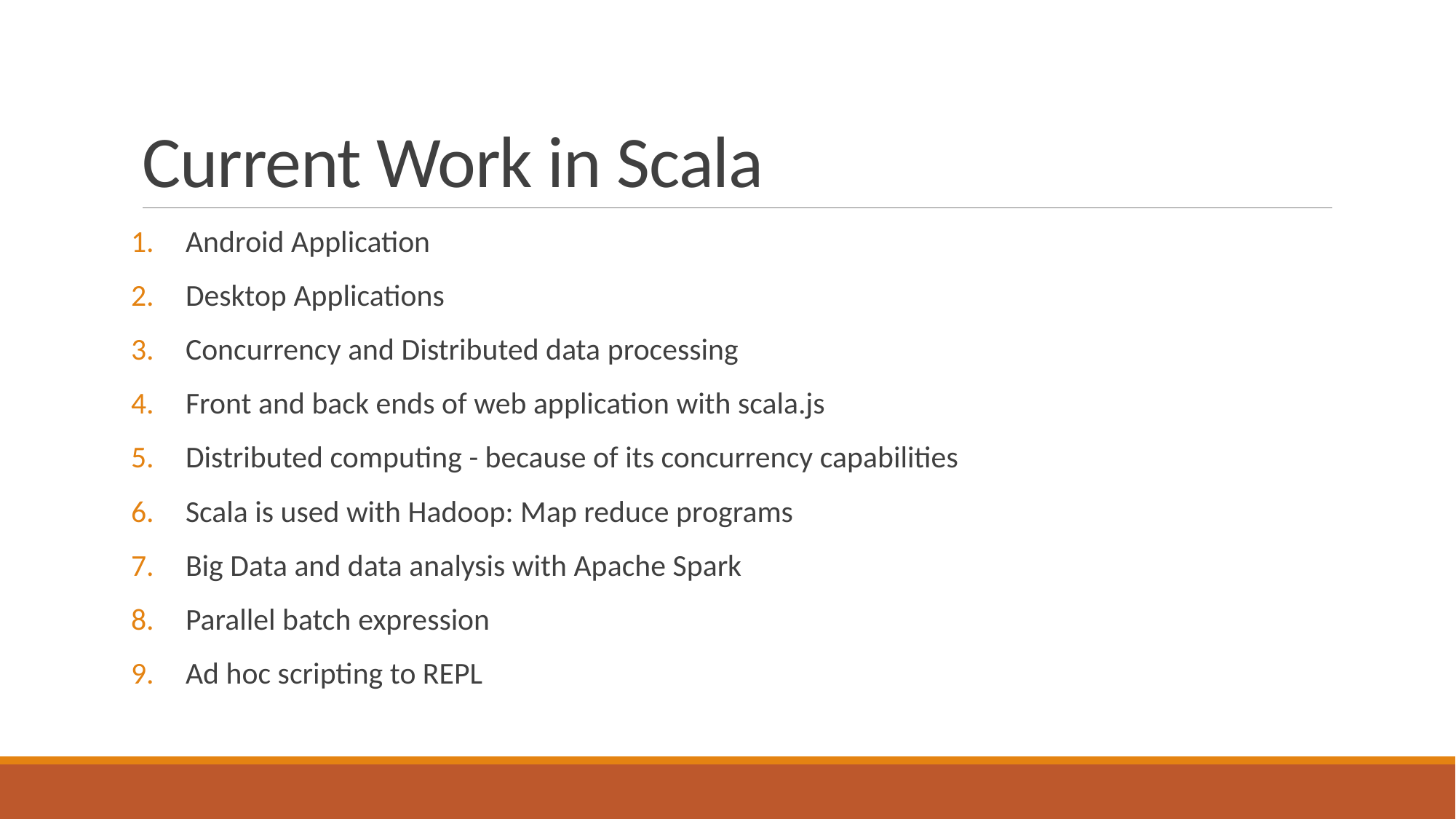

# Current Work in Scala
Android Application
Desktop Applications
Concurrency and Distributed data processing
Front and back ends of web application with scala.js
Distributed computing - because of its concurrency capabilities
Scala is used with Hadoop: Map reduce programs
Big Data and data analysis with Apache Spark
Parallel batch expression
Ad hoc scripting to REPL